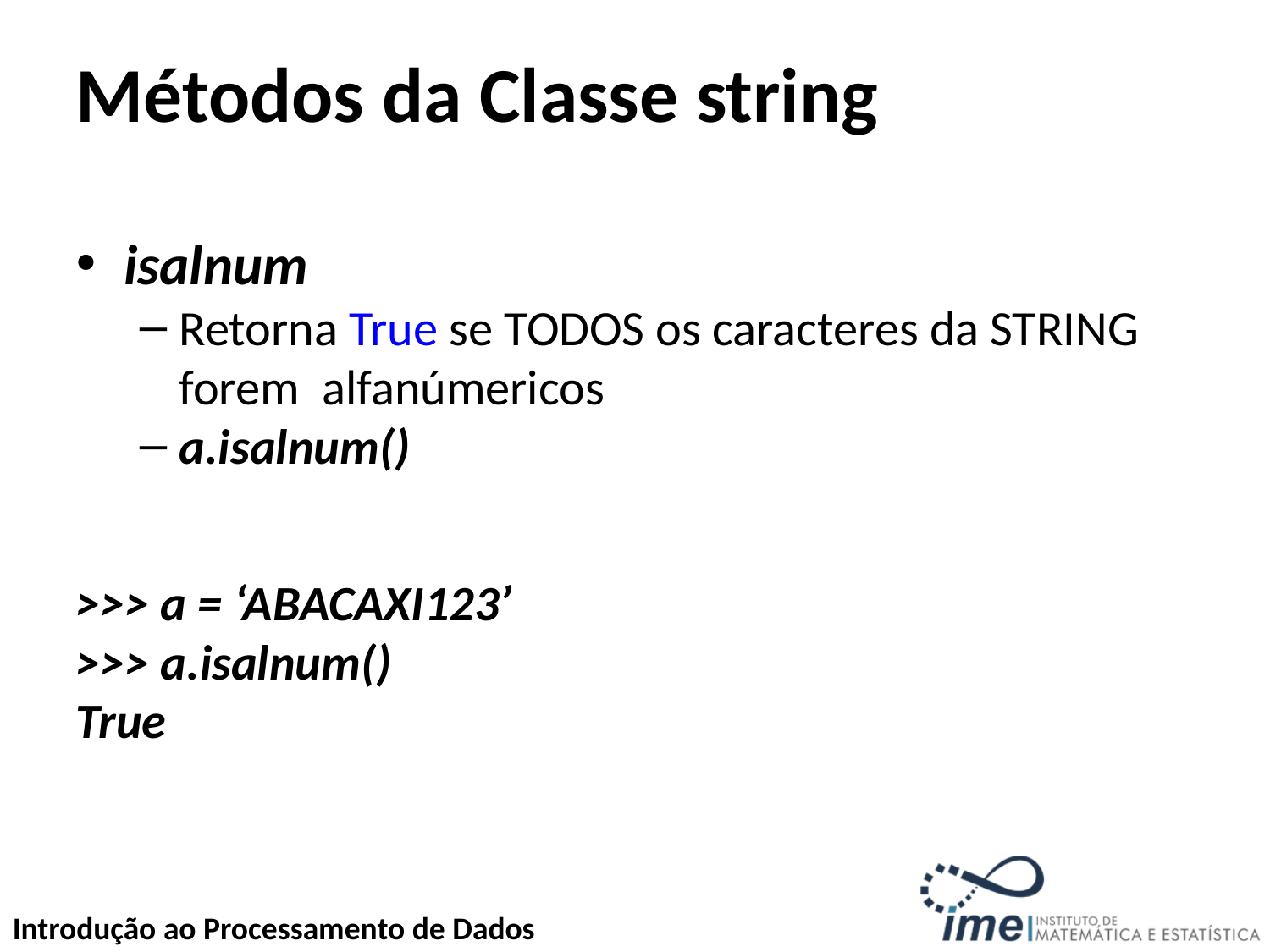

Métodos da Classe string
isalnum
Retorna True se TODOS os caracteres da STRING forem  alfanúmericos
a.isalnum()

>>> a = ‘ABACAXI123’
>>> a.isalnum()
True